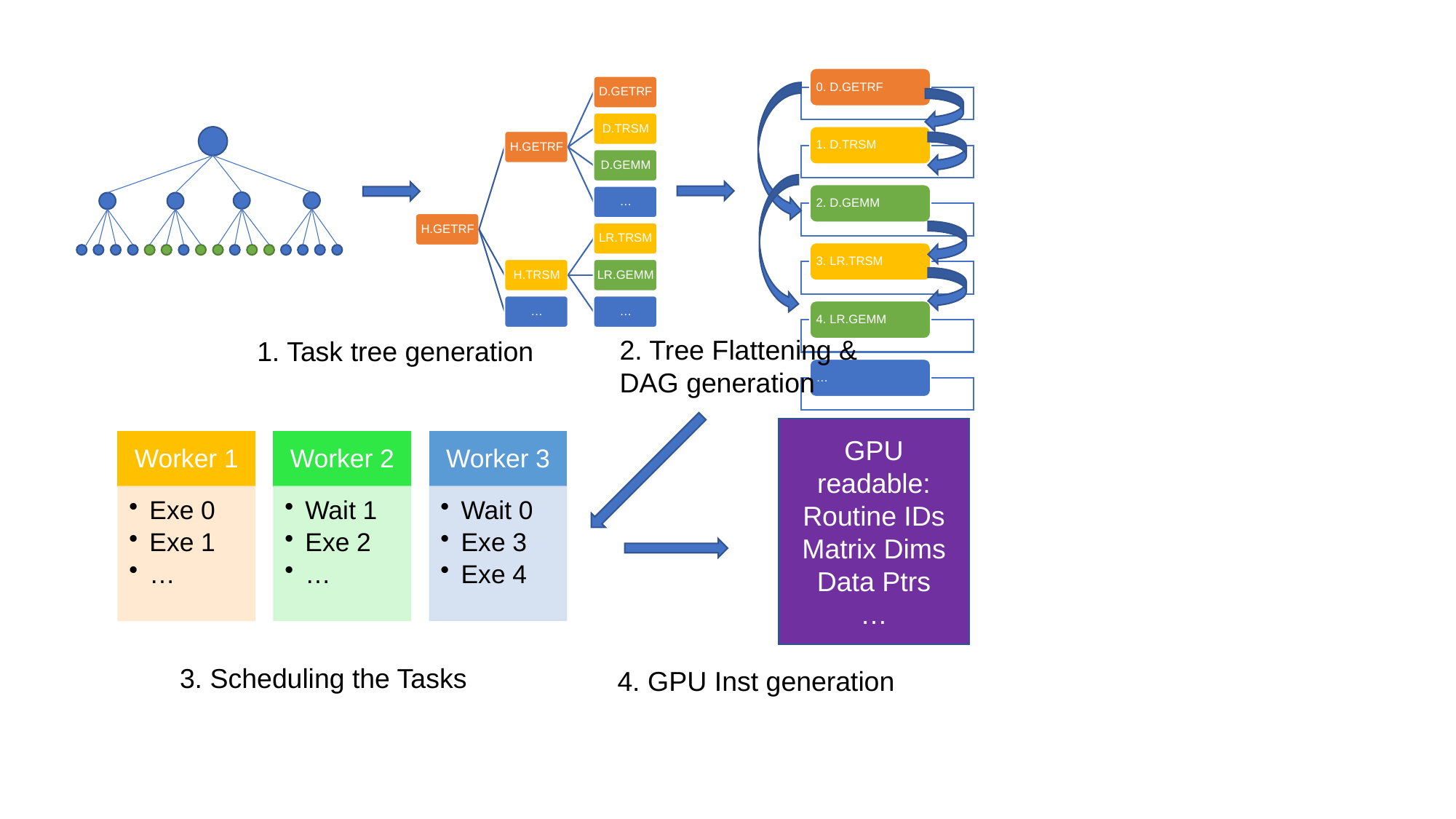

H.GETRF

H.GETRF

D.GETRF

D.TRSM

D.GEMM

…

H.TRSM

LR.TRSM

LR.GEMM

…

…
0. D.GETRF
1. D.TRSM
2. D.GEMM
3. LR.TRSM
4. LR.GEMM
…

2. Tree Flattening &
DAG generation
1. Task tree generation
Worker 1
Exe 0
Exe 1
…
Worker 2
Wait 1
Exe 2
…
Worker 3
Wait 0
Exe 3
Exe 4
GPU readable:
Routine IDs
Matrix Dims
Data Ptrs
…

3. Scheduling the Tasks
4. GPU Inst generation